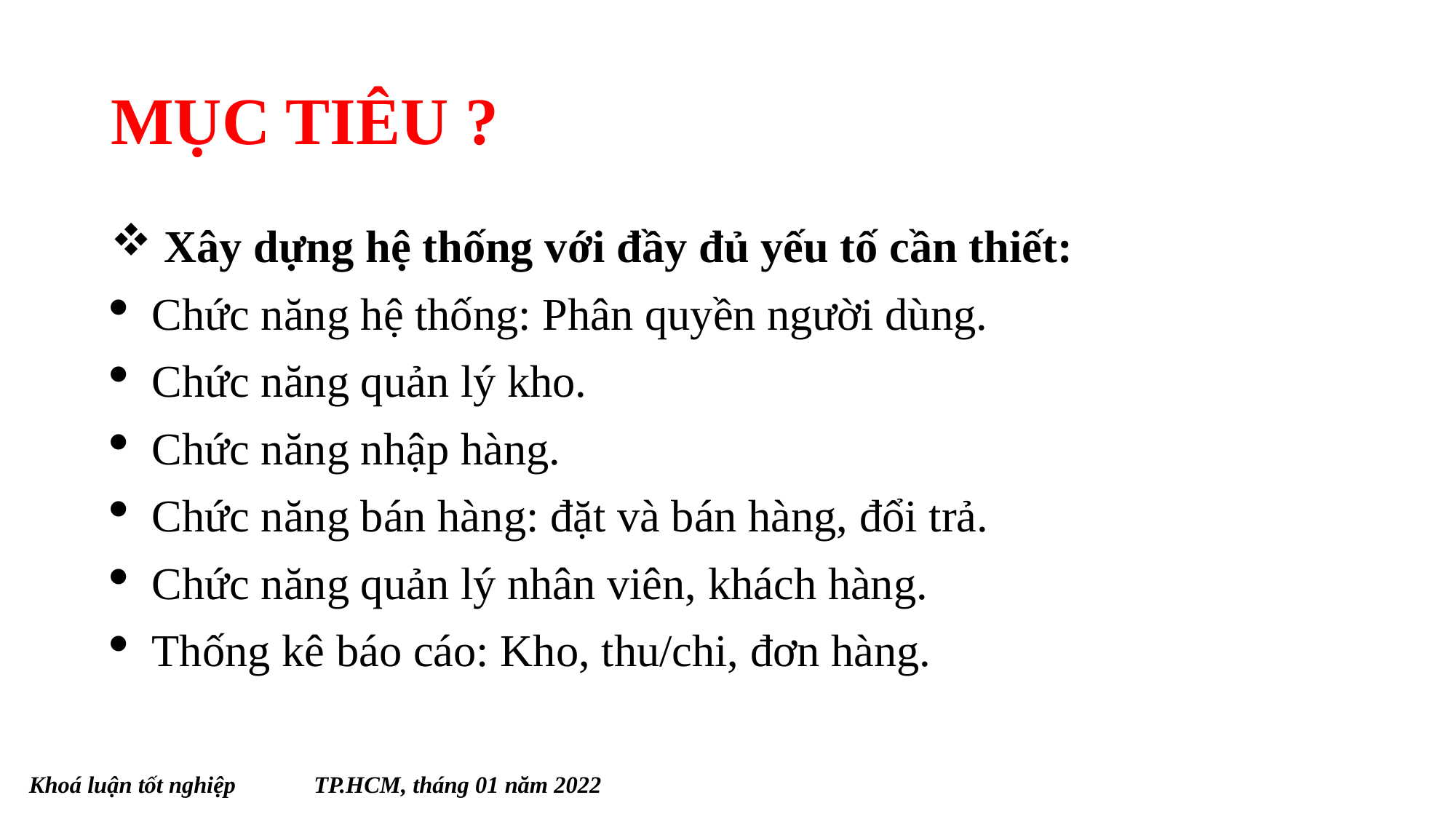

# MỤC TIÊU ?
 Xây dựng hệ thống với đầy đủ yếu tố cần thiết:
Chức năng hệ thống: Phân quyền người dùng.
Chức năng quản lý kho.
Chức năng nhập hàng.
Chức năng bán hàng: đặt và bán hàng, đổi trả.
Chức năng quản lý nhân viên, khách hàng.
Thống kê báo cáo: Kho, thu/chi, đơn hàng.
Khoá luận tốt nghiệp 								TP.HCM, tháng 01 năm 2022